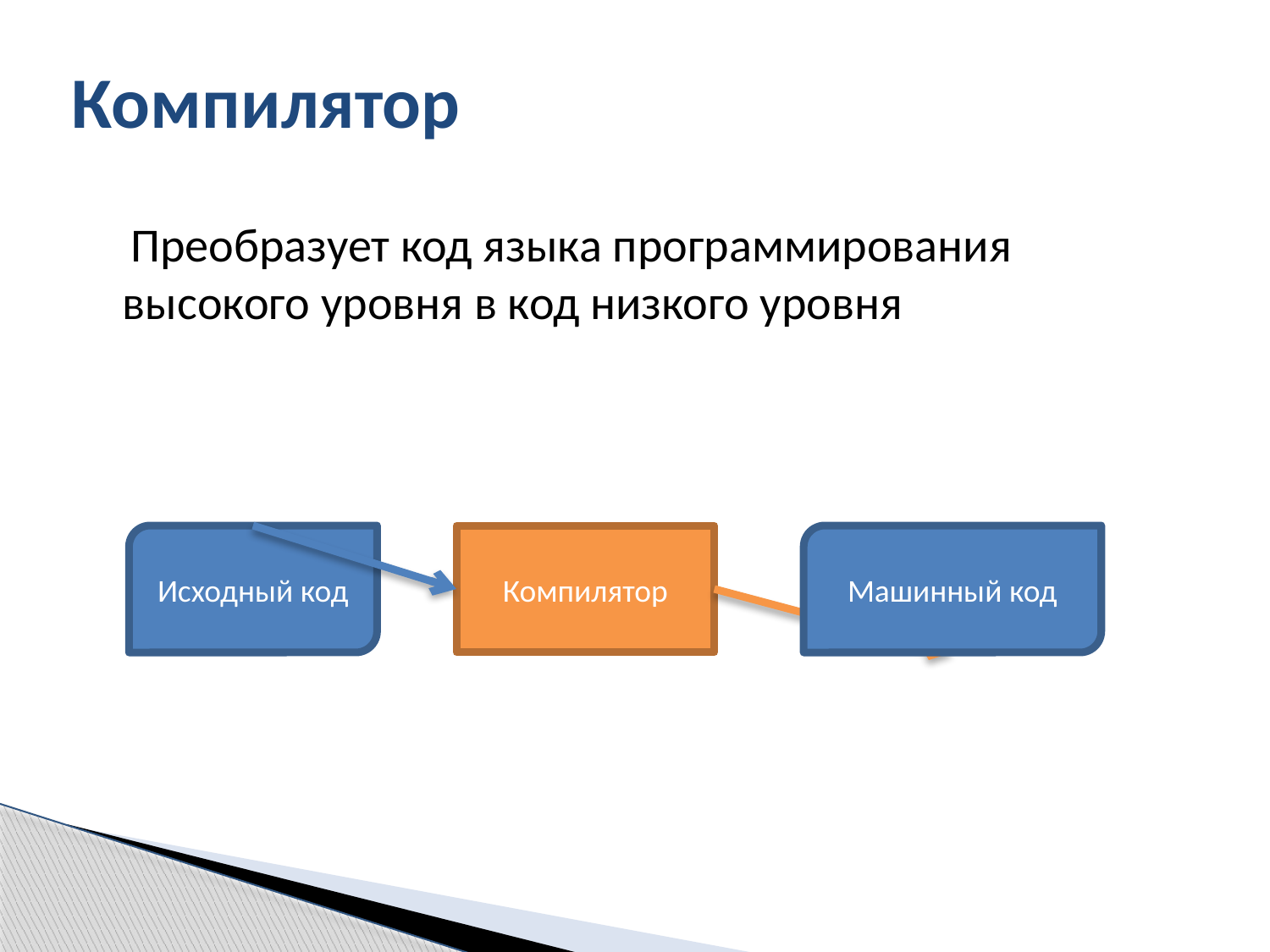

# Компилятор
    Преобразует код языка программирования высокого уровня в код низкого уровня
Исходный код
Компилятор
Машинный код